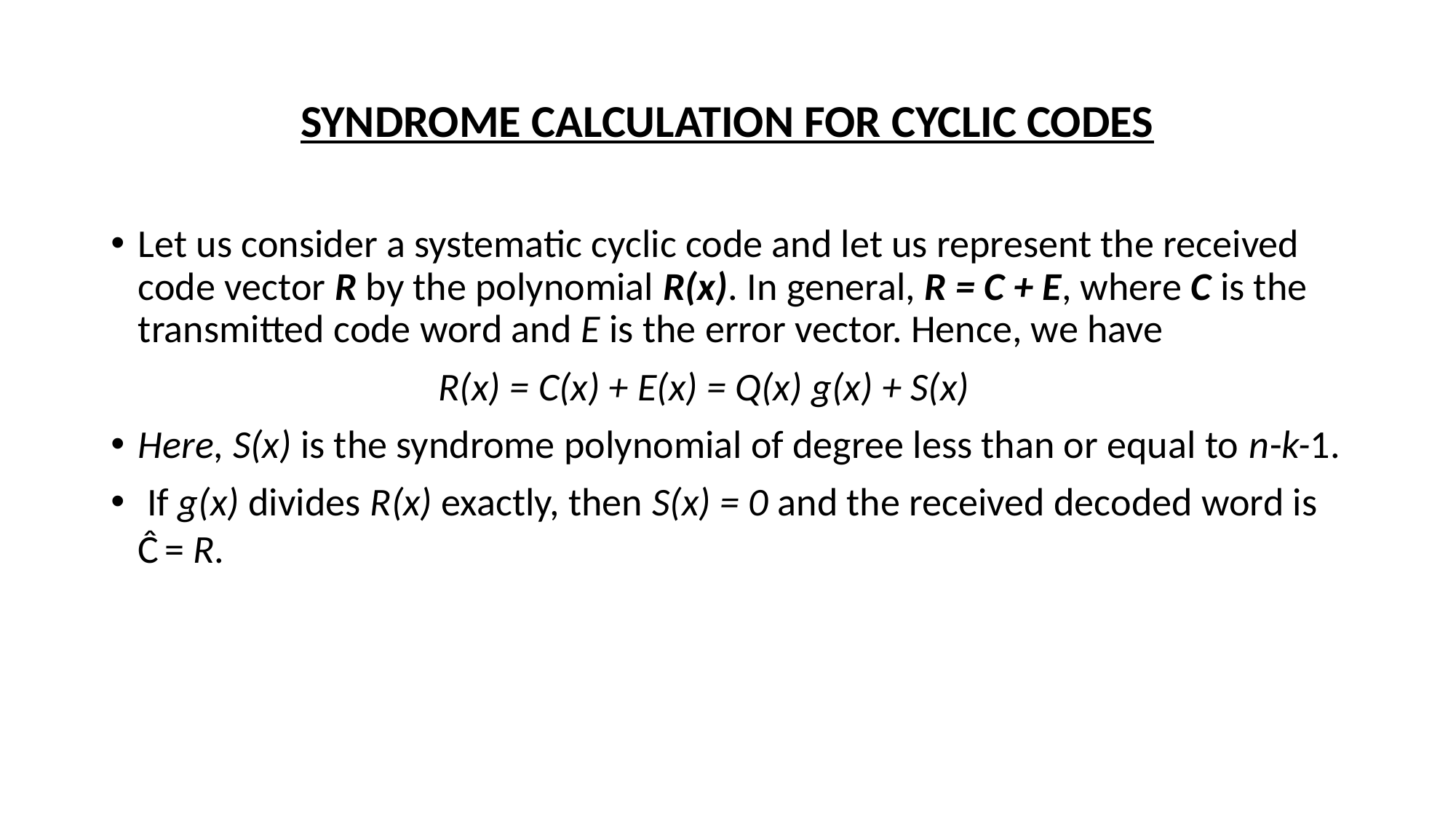

# SYNDROME CALCULATION FOR CYCLIC CODES
Let us consider a systematic cyclic code and let us represent the received code vector R by the polynomial R(x). In general, R = C + E, where C is the transmitted code word and E is the error vector. Hence, we have
			R(x) = C(x) + E(x) = Q(x) g(x) + S(x)
Here, S(x) is the syndrome polynomial of degree less than or equal to n-k-1.
 If g(x) divides R(x) exactly, then S(x) = 0 and the received decoded word is Ĉ = R.